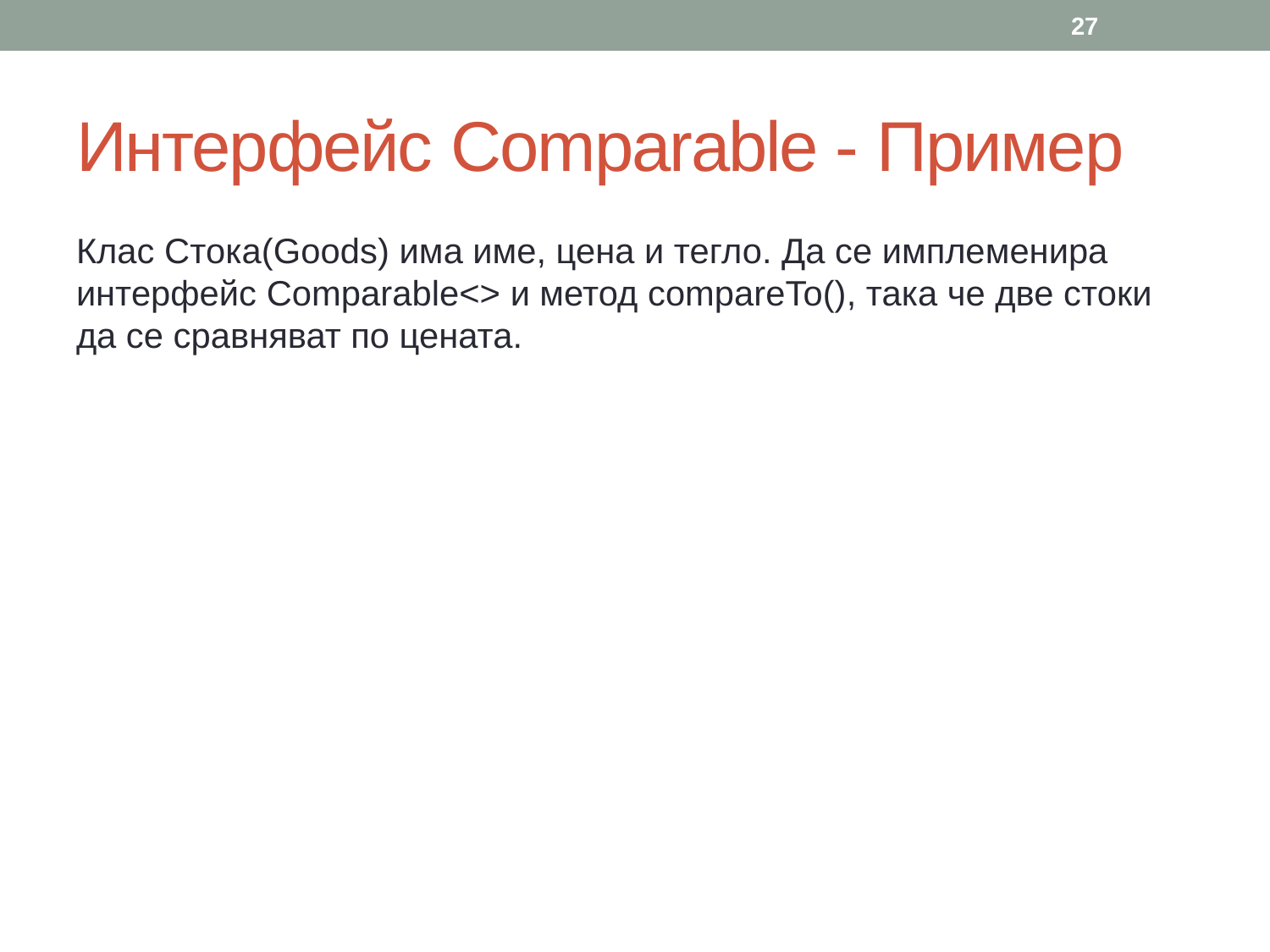

27
# Интерфейс Comparable - Пример
Клас Стока(Goods) има име, цена и тегло. Да се имплеменира интерфейс Comparable<> и метод compareTo(), така че две стоки да се сравняват по цената.